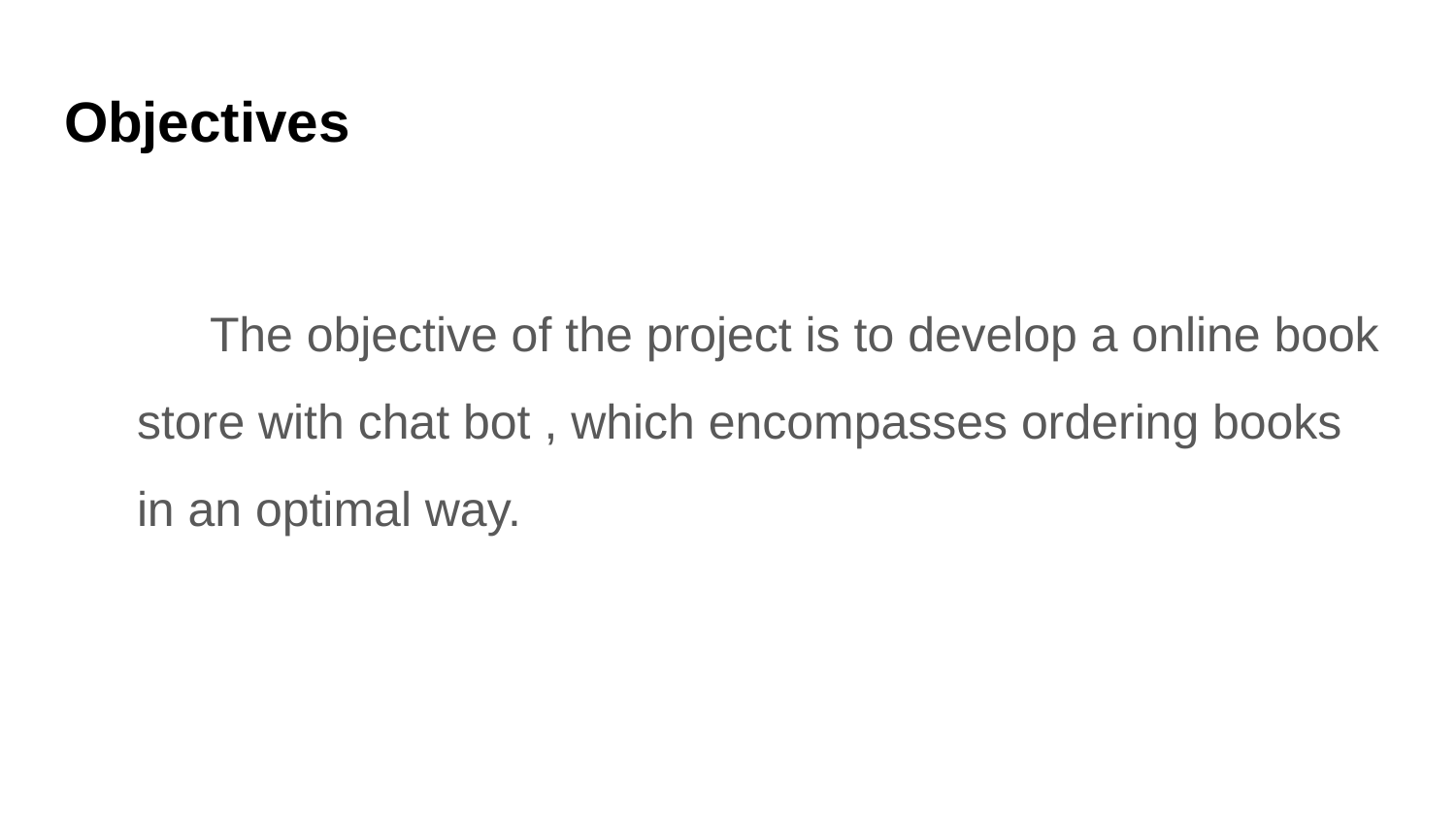

# Objectives

The objective of the project is to develop a online book store with chat bot , which encompasses ordering books in an optimal way.